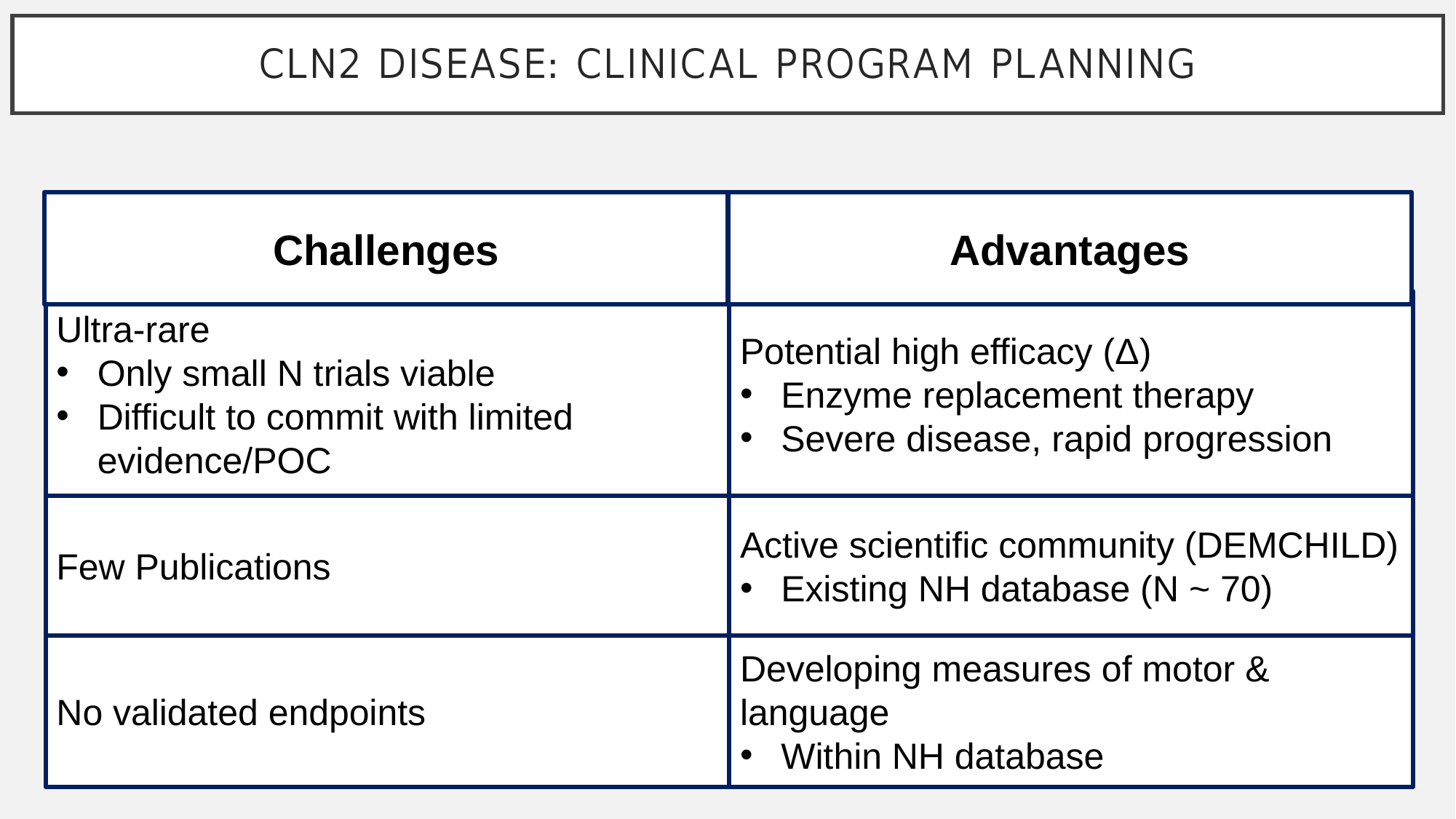

# CLN2 Disease: Clinical program Planning
Challenges
Advantages
Ultra-rare
Only small N trials viable
Difficult to commit with limited evidence/POC
Potential high efficacy (Δ)
Enzyme replacement therapy
Severe disease, rapid progression
Few Publications
Active scientific community (DEMCHILD)
Existing NH database (N ~ 70)
No validated endpoints
Developing measures of motor & language
Within NH database